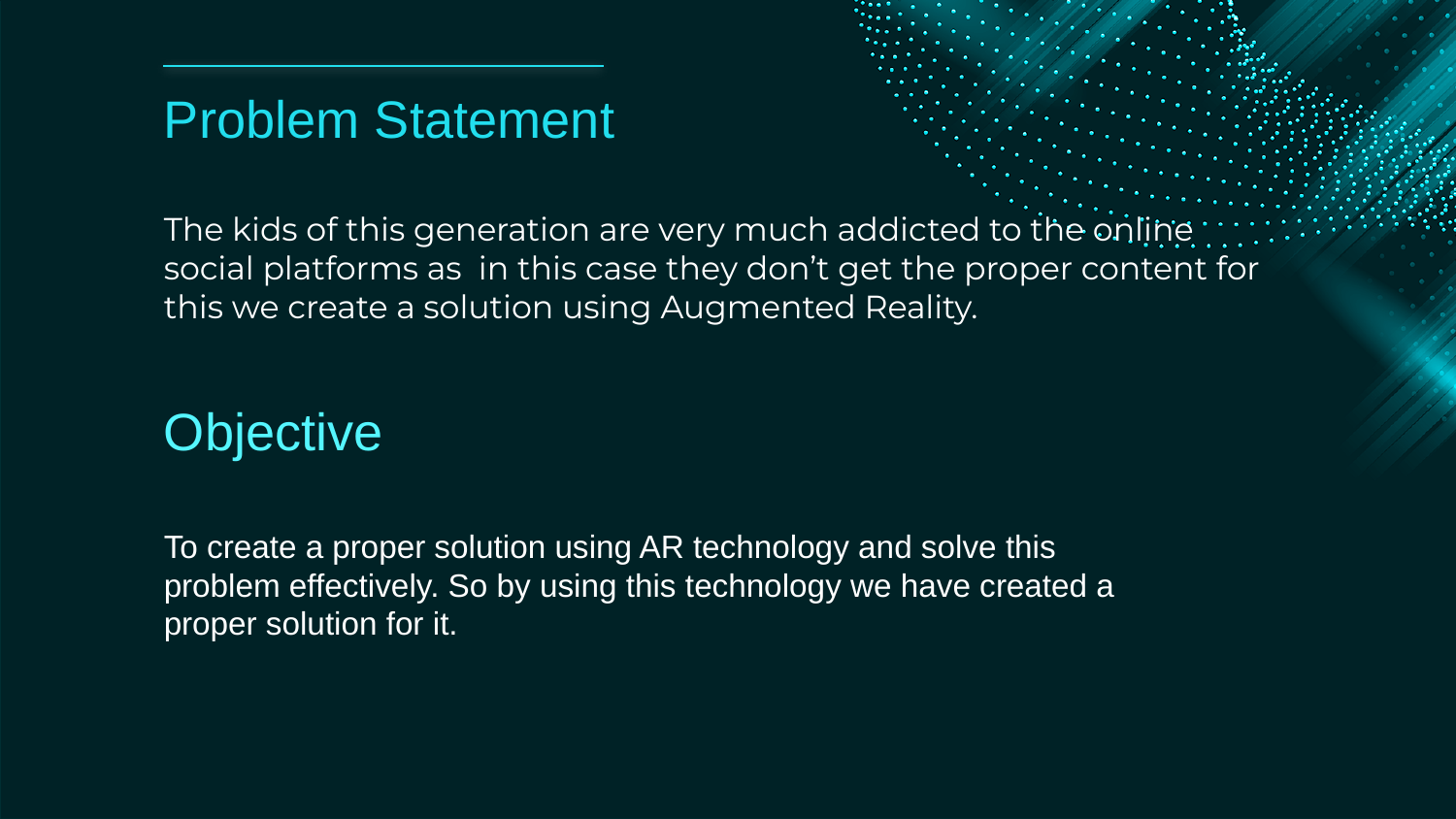

# Problem Statement
The kids of this generation are very much addicted to the online social platforms as  in this case they don’t get the proper content for this we create a solution using Augmented Reality.
Objective
To create a proper solution using AR technology and solve this problem effectively. So by using this technology we have created a proper solution for it.